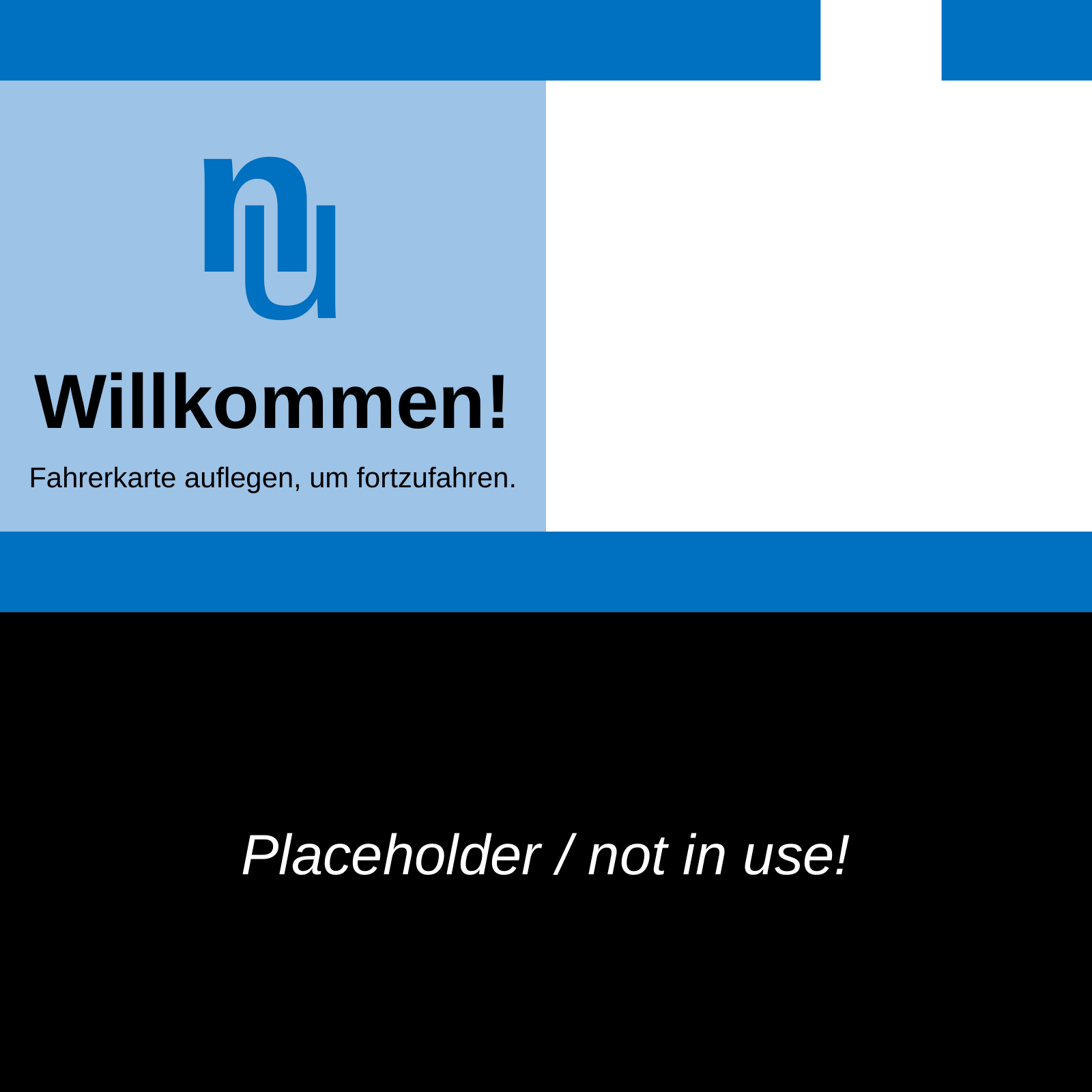

n
u

Willkommen!
Fahrerkarte auflegen, um fortzufahren.

Placeholder / not in use!